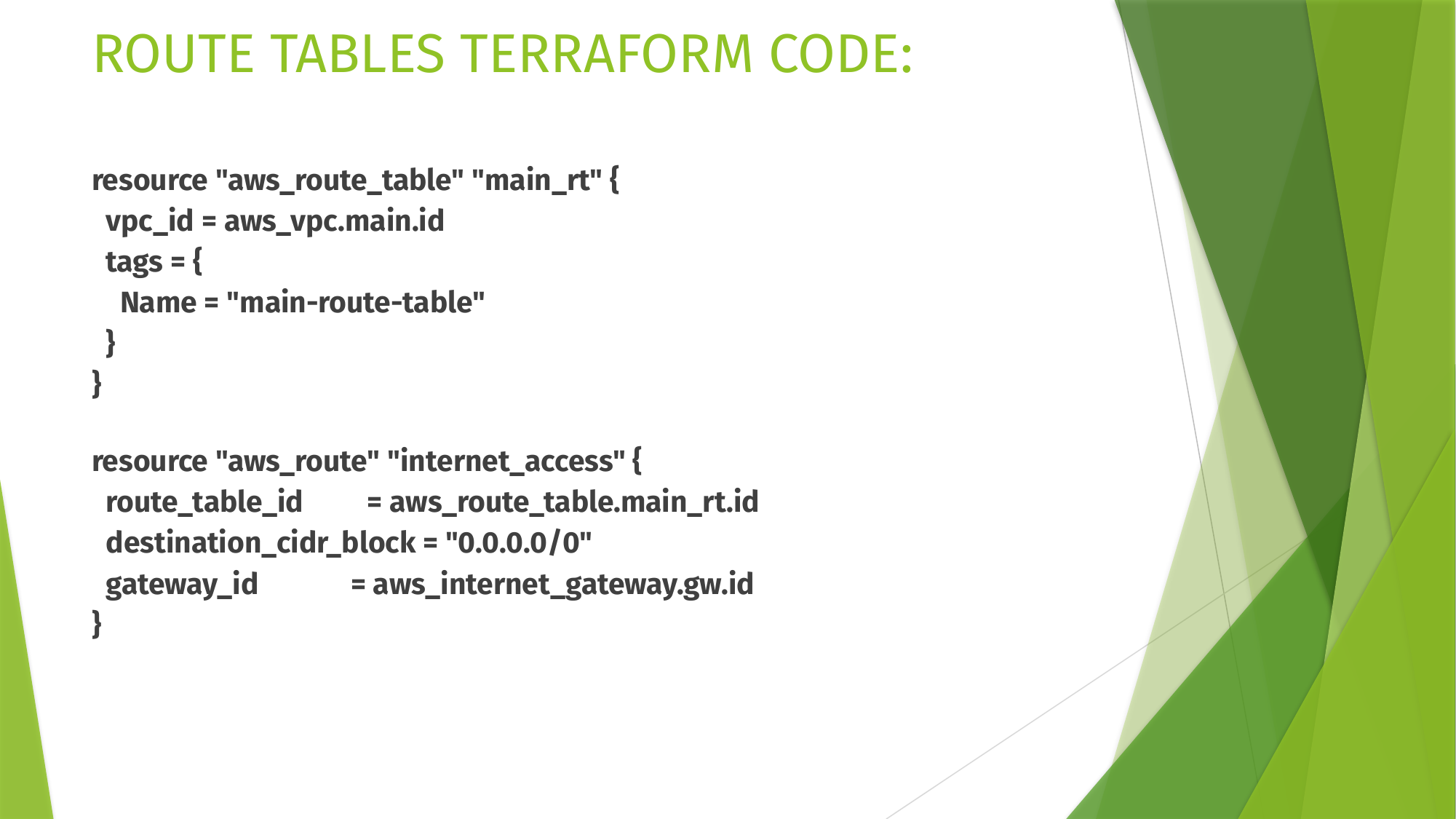

# ROUTE TABLES TERRAFORM CODE:
resource "aws_route_table" "main_rt" {
  vpc_id = aws_vpc.main.id
  tags = {
    Name = "main-route-table"
  }
}
resource "aws_route" "internet_access" {
  route_table_id         = aws_route_table.main_rt.id
  destination_cidr_block = "0.0.0.0/0"
  gateway_id             = aws_internet_gateway.gw.id
}